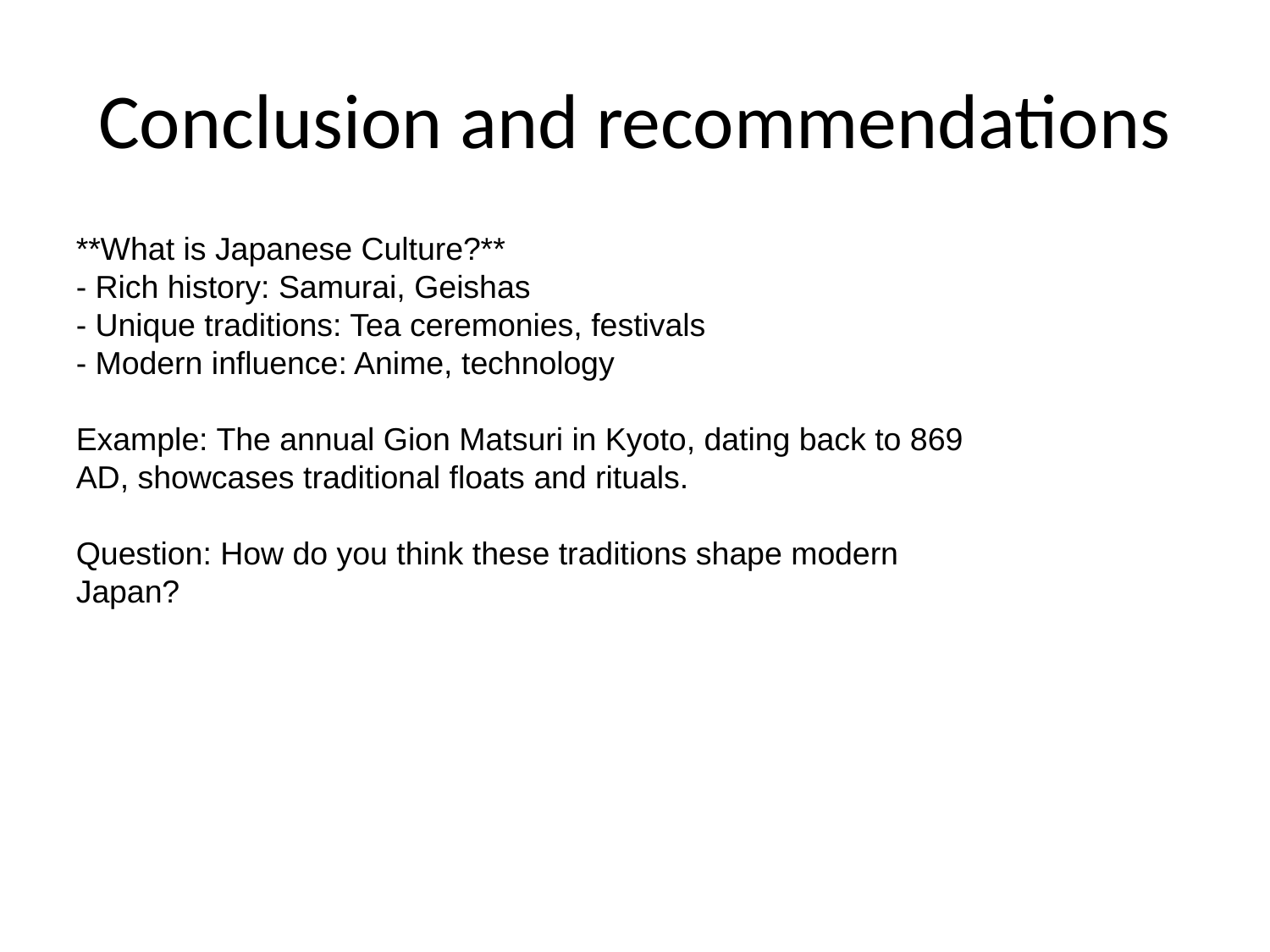

# Conclusion and recommendations
**What is Japanese Culture?**
- Rich history: Samurai, Geishas
- Unique traditions: Tea ceremonies, festivals
- Modern influence: Anime, technology

Example: The annual Gion Matsuri in Kyoto, dating back to 869 AD, showcases traditional floats and rituals.

Question: How do you think these traditions shape modern Japan?